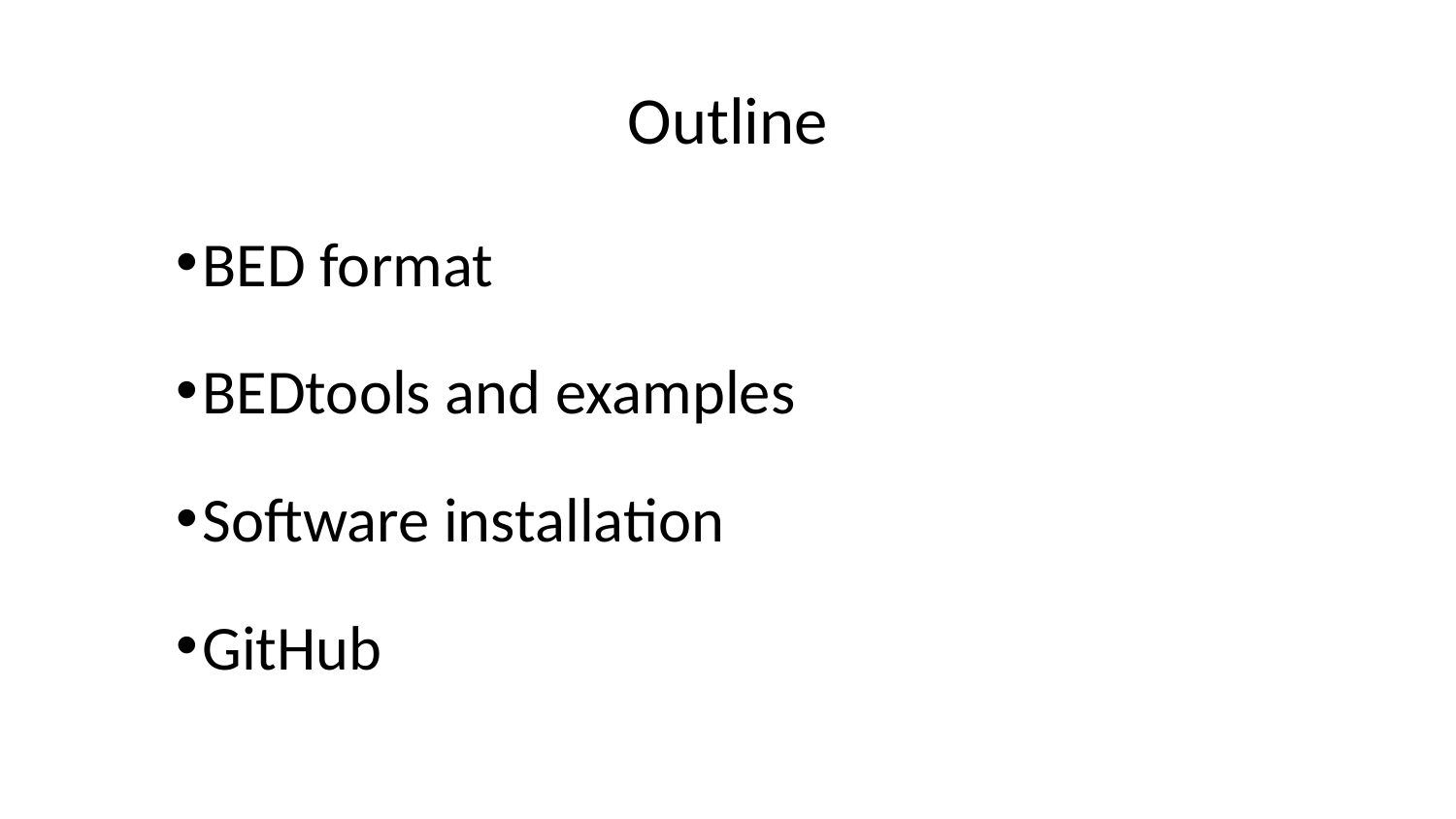

# Outline
BED format
BEDtools and examples
Software installation
GitHub